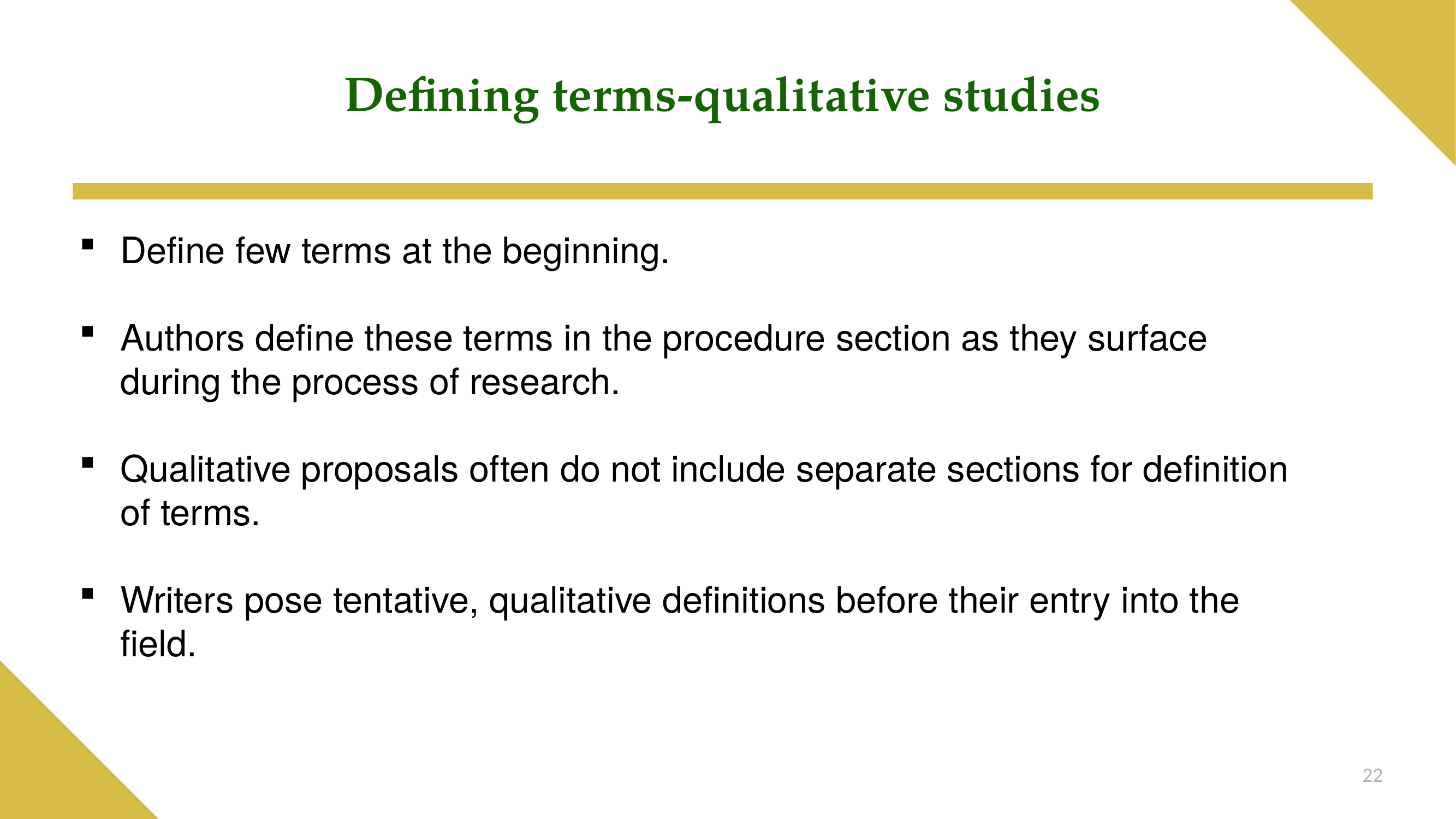

# Defining terms-qualitative studies

Define few terms at the beginning.

Authors define these terms in the procedure section as they surface during the process of research.

Qualitative proposals often do not include separate sections for definition of terms.

Writers pose tentative, qualitative definitions before their entry into the field.

22